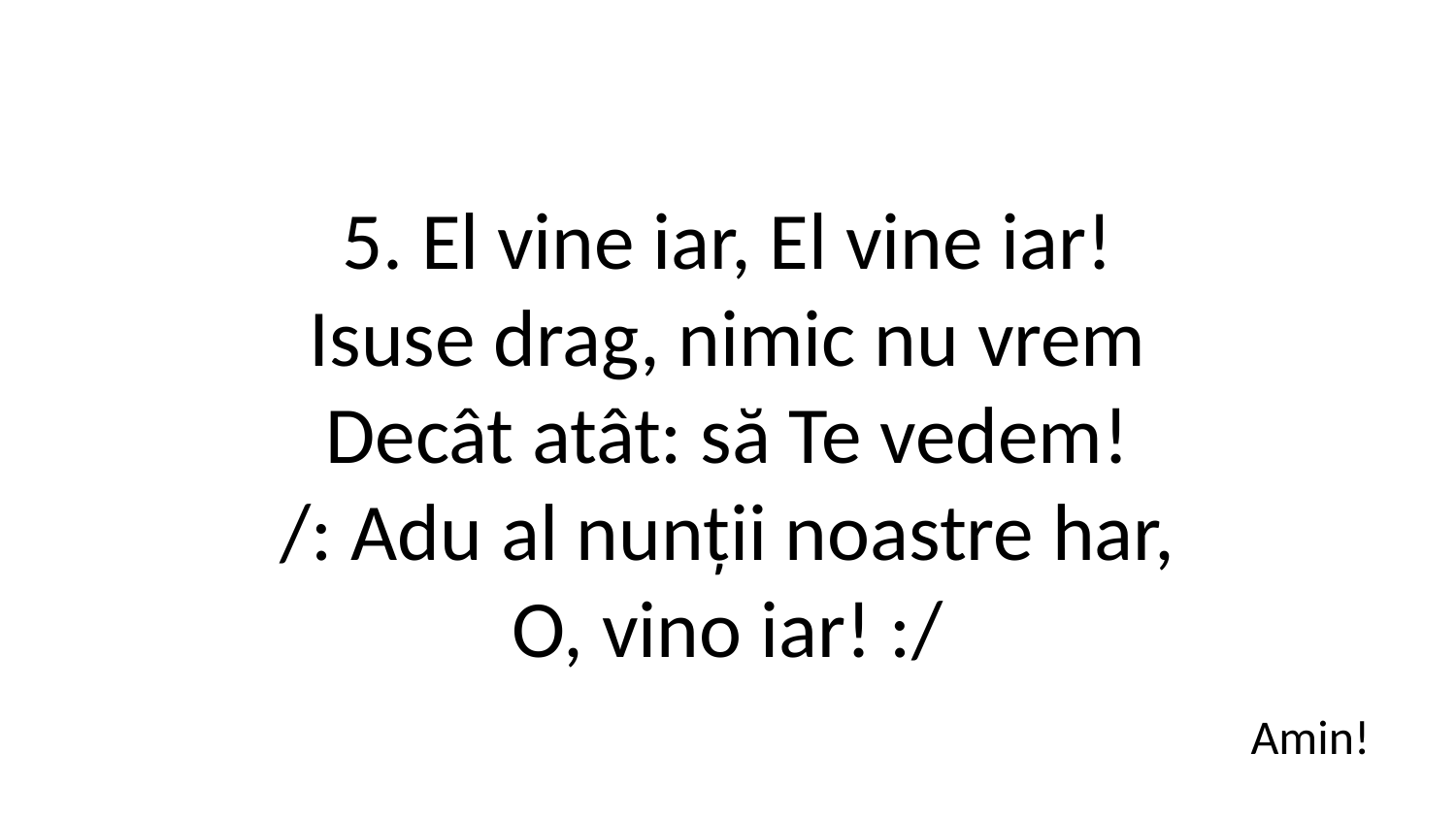

5. El vine iar, El vine iar!
Isuse drag, nimic nu vrem
Decât atât: să Te vedem!
/: Adu al nunții noastre har,
O, vino iar! :/

Amin!